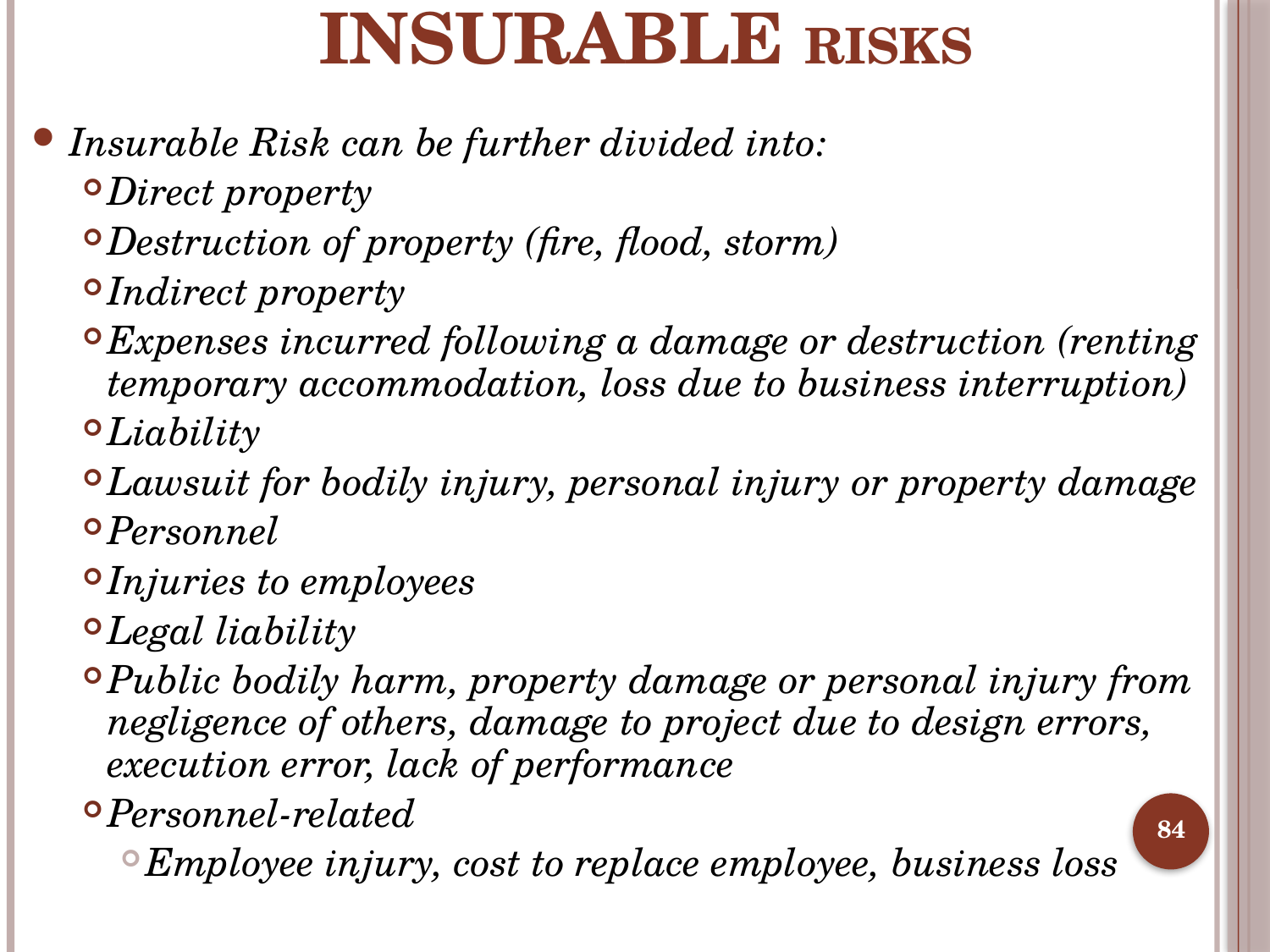

# Insurable Risks
Insurable Risk can be further divided into:
Direct property
Destruction of property (fire, flood, storm)
Indirect property
Expenses incurred following a damage or destruction (renting temporary accommodation, loss due to business interruption)
Liability
Lawsuit for bodily injury, personal injury or property damage
Personnel
Injuries to employees
Legal liability
Public bodily harm, property damage or personal injury from negligence of others, damage to project due to design errors, execution error, lack of performance
Personnel-related
Employee injury, cost to replace employee, business loss

84